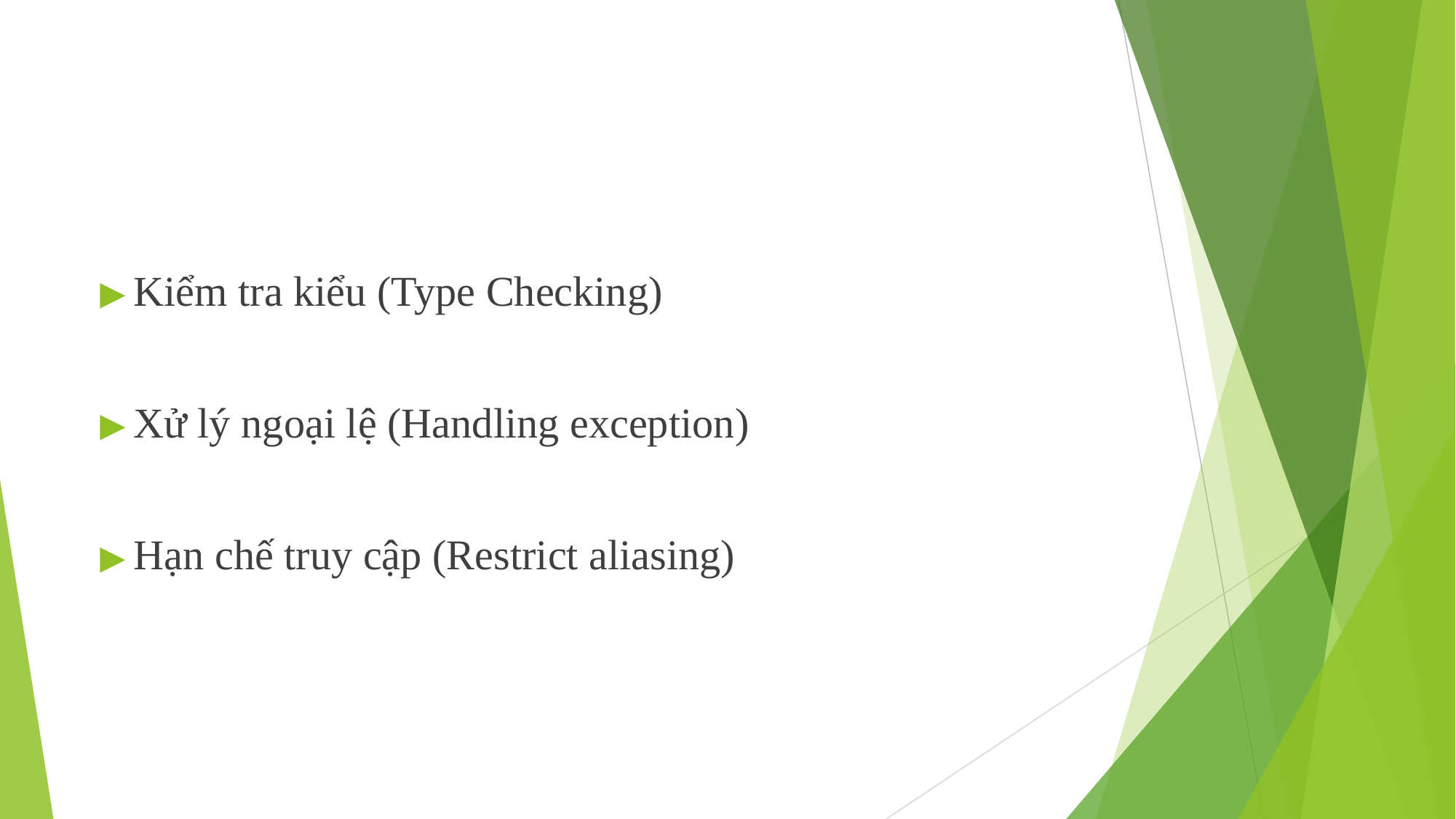

#
Kiểm tra kiểu (Type Checking)

Xử lý ngoại lệ (Handling exception)

Hạn chế truy cập (Restrict aliasing)